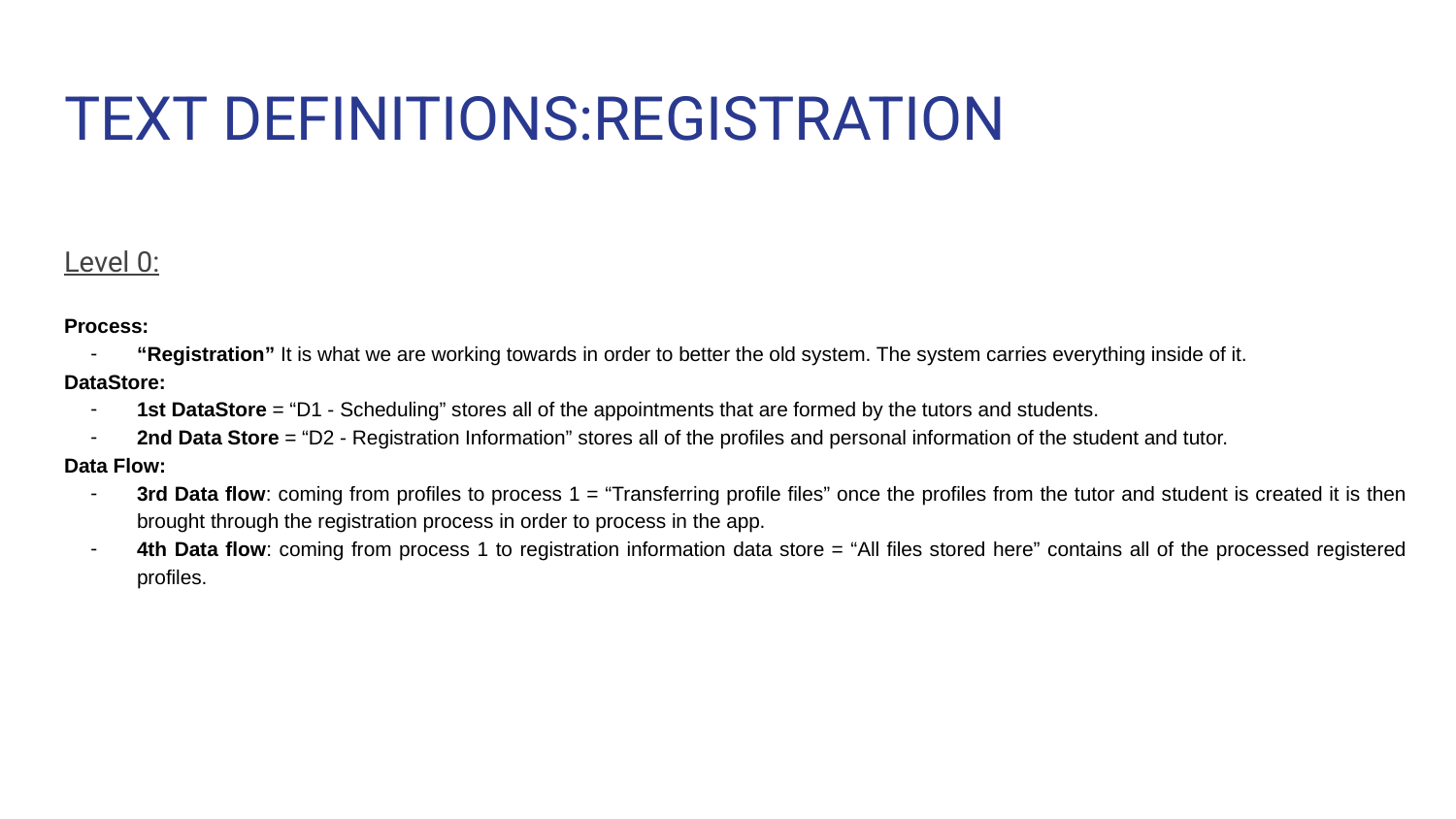

# TEXT DEFINITIONS:REGISTRATION
Level 0:
Process:
“Registration” It is what we are working towards in order to better the old system. The system carries everything inside of it.
DataStore:
1st DataStore = “D1 - Scheduling” stores all of the appointments that are formed by the tutors and students.
2nd Data Store = “D2 - Registration Information” stores all of the profiles and personal information of the student and tutor.
Data Flow:
3rd Data flow: coming from profiles to process 1 = “Transferring profile files” once the profiles from the tutor and student is created it is then brought through the registration process in order to process in the app.
4th Data flow: coming from process 1 to registration information data store = “All files stored here” contains all of the processed registered profiles.